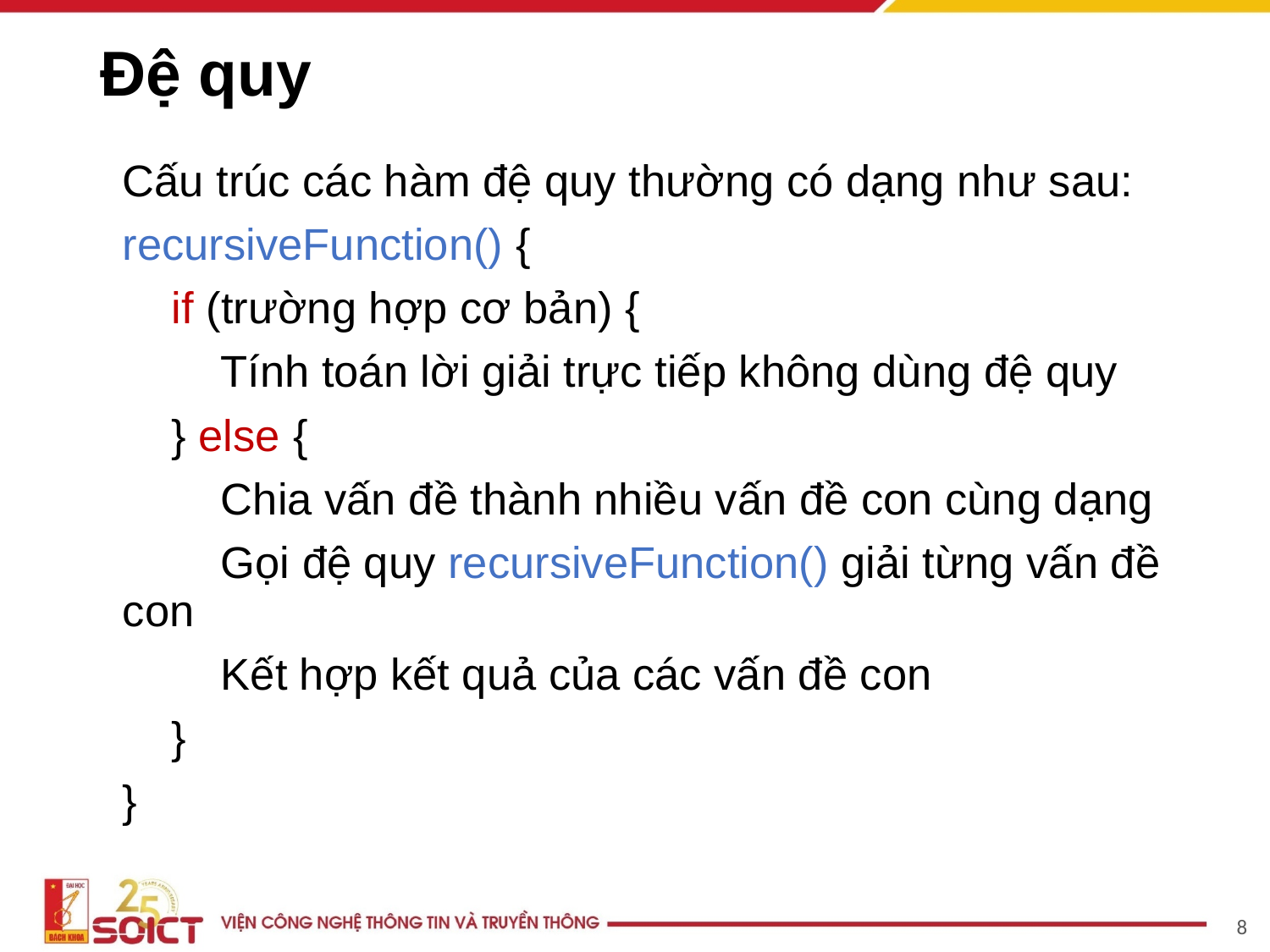

# Đệ quy
Cấu trúc các hàm đệ quy thường có dạng như sau:
recursiveFunction() {
    if (trường hợp cơ bản) {
        Tính toán lời giải trực tiếp không dùng đệ quy
    } else {
        Chia vấn đề thành nhiều vấn đề con cùng dạng
        Gọi đệ quy recursiveFunction() giải từng vấn đề con
        Kết hợp kết quả của các vấn đề con
    }
}
8